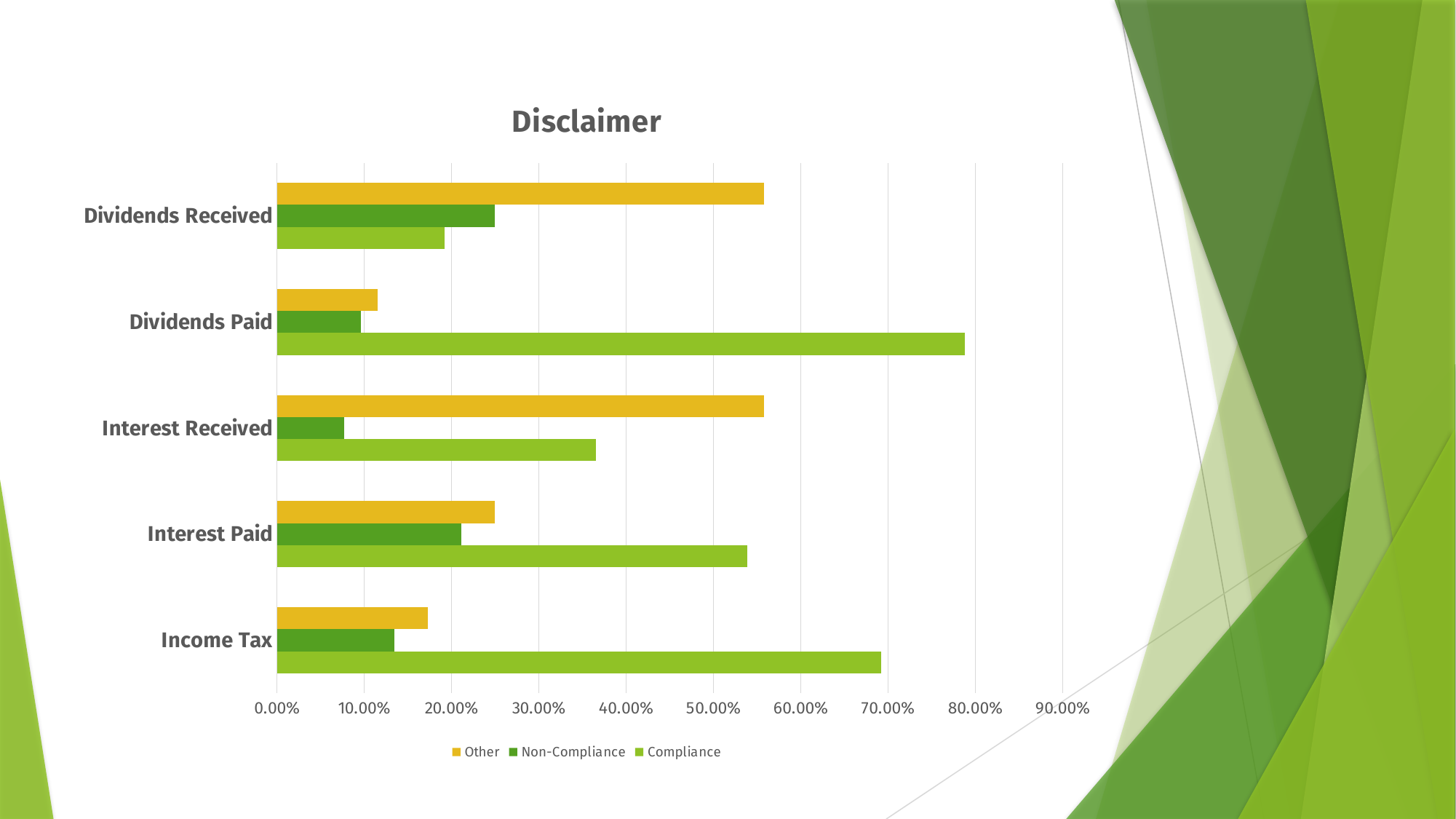

### Chart: Disclaimer

| Category | Compliance | Non-Compliance | Other |
|---|---|---|---|
| Income Tax | 0.6923 | 0.1346 | 0.1731 |
| Interest Paid | 0.5385 | 0.2115 | 0.25 |
| Interest Received | 0.3654 | 0.0769 | 0.5577 |
| Dividends Paid | 0.7885 | 0.0962 | 0.1153 |
| Dividends Received | 0.1923 | 0.25 | 0.5577 |